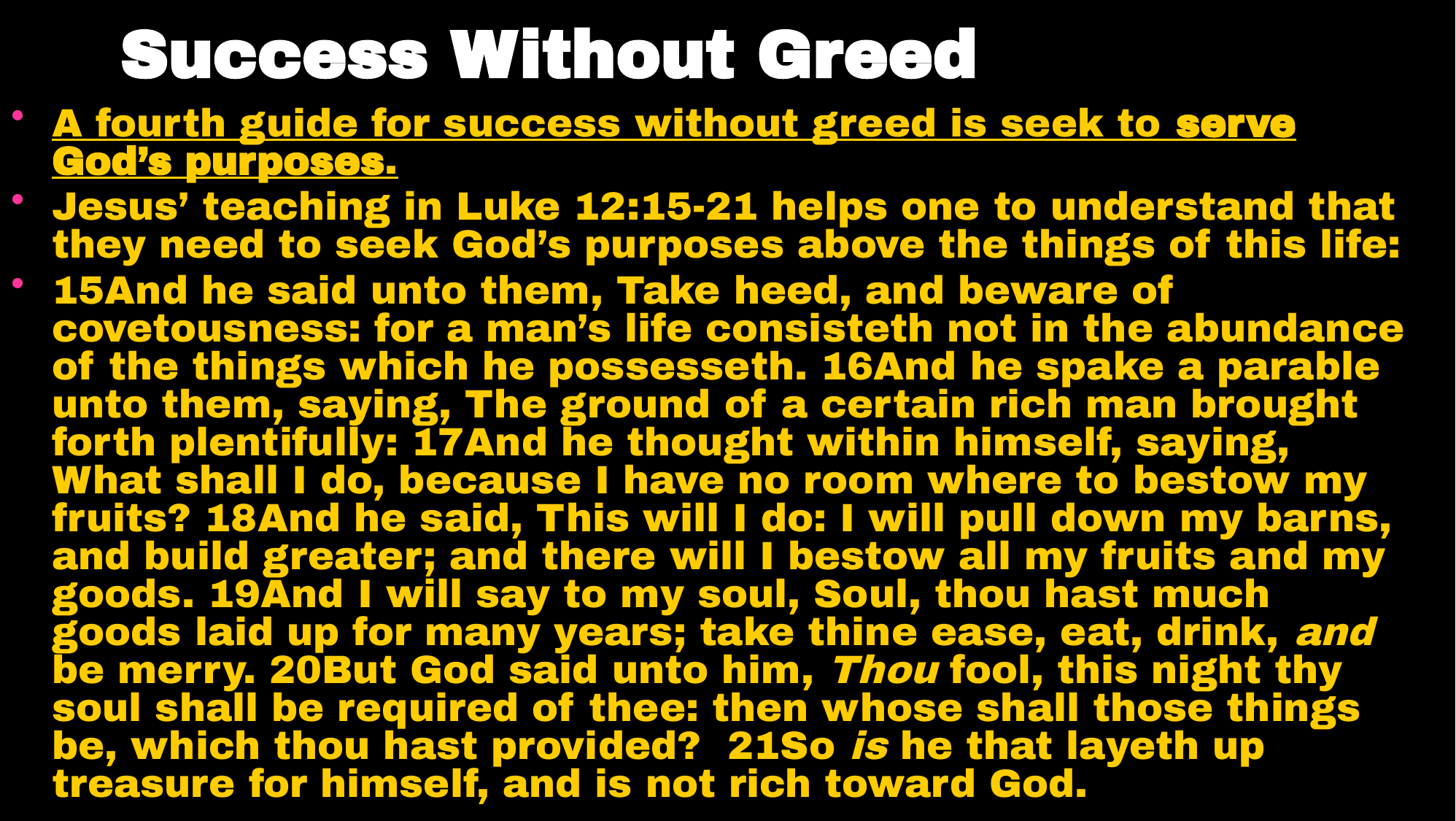

# Success Without Greed
A fourth guide for success without greed is seek to serve God’s purposes.
Jesus’ teaching in Luke 12:15-21 helps one to understand that they need to seek God’s purposes above the things of this life:
15And he said unto them, Take heed, and beware of covetousness: for a man’s life consisteth not in the abundance of the things which he possesseth. 16And he spake a parable unto them, saying, The ground of a certain rich man brought forth plentifully: 17And he thought within himself, saying, What shall I do, because I have no room where to bestow my fruits? 18And he said, This will I do: I will pull down my barns, and build greater; and there will I bestow all my fruits and my goods. 19And I will say to my soul, Soul, thou hast much goods laid up for many years; take thine ease, eat, drink, and be merry. 20But God said unto him, Thou fool, this night thy soul shall be required of thee: then whose shall those things be, which thou hast provided?  21So is he that layeth up treasure for himself, and is not rich toward God.